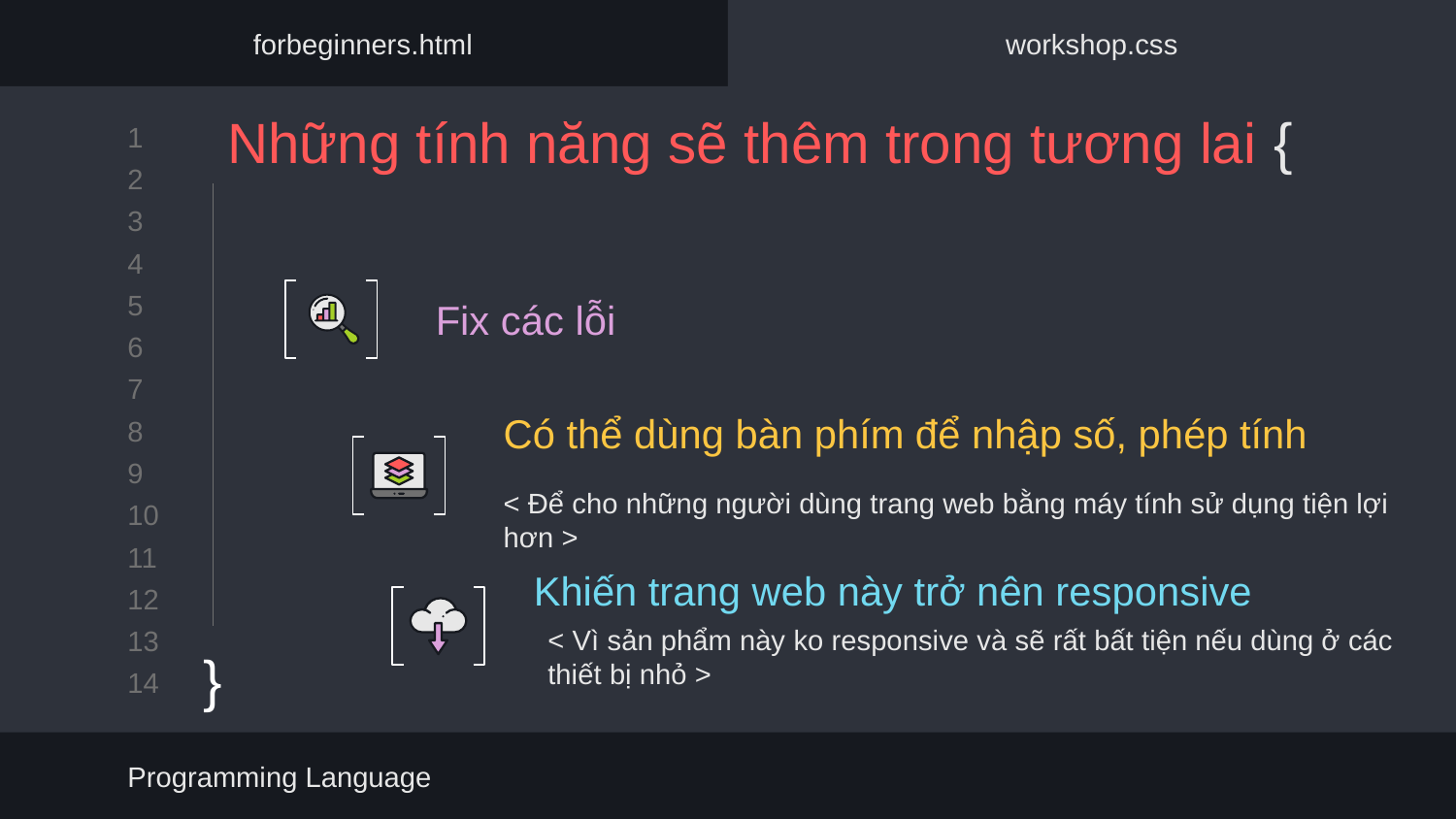

forbeginners.html
workshop.css
# Những tính năng sẽ thêm trong tương lai {
}

Fix các lỗi

Có thể dùng bàn phím để nhập số, phép tính

< Để cho những người dùng trang web bằng máy tính sử dụng tiện lợi hơn >
Khiến trang web này trở nên responsive

< Vì sản phẩm này ko responsive và sẽ rất bất tiện nếu dùng ở các thiết bị nhỏ >
Programming Language